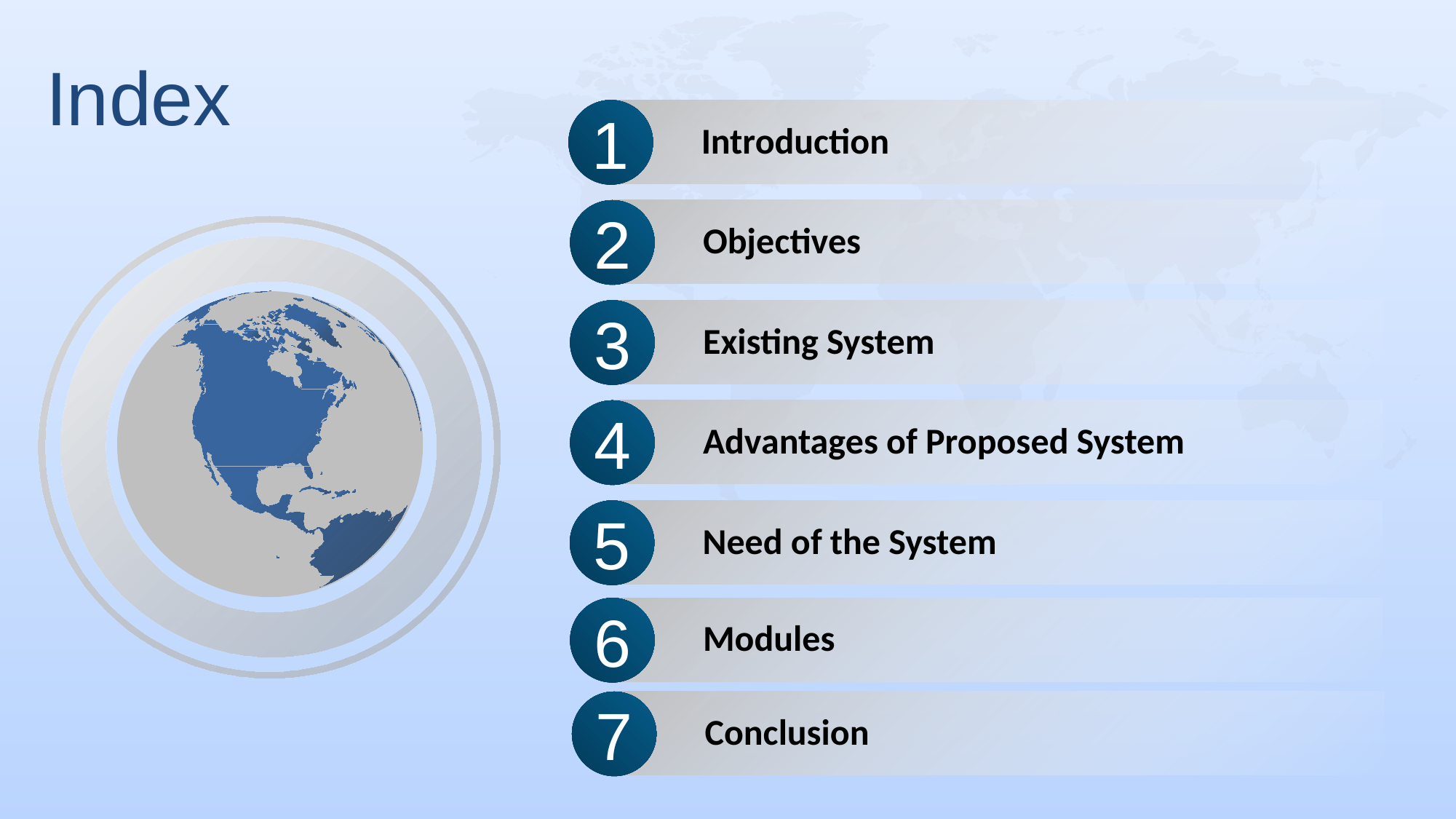

Index

1
Introduction

2
Objectives

3
Existing System

4
Advantages of Proposed System

5
Need of the System

6
Modules

7
Conclusion